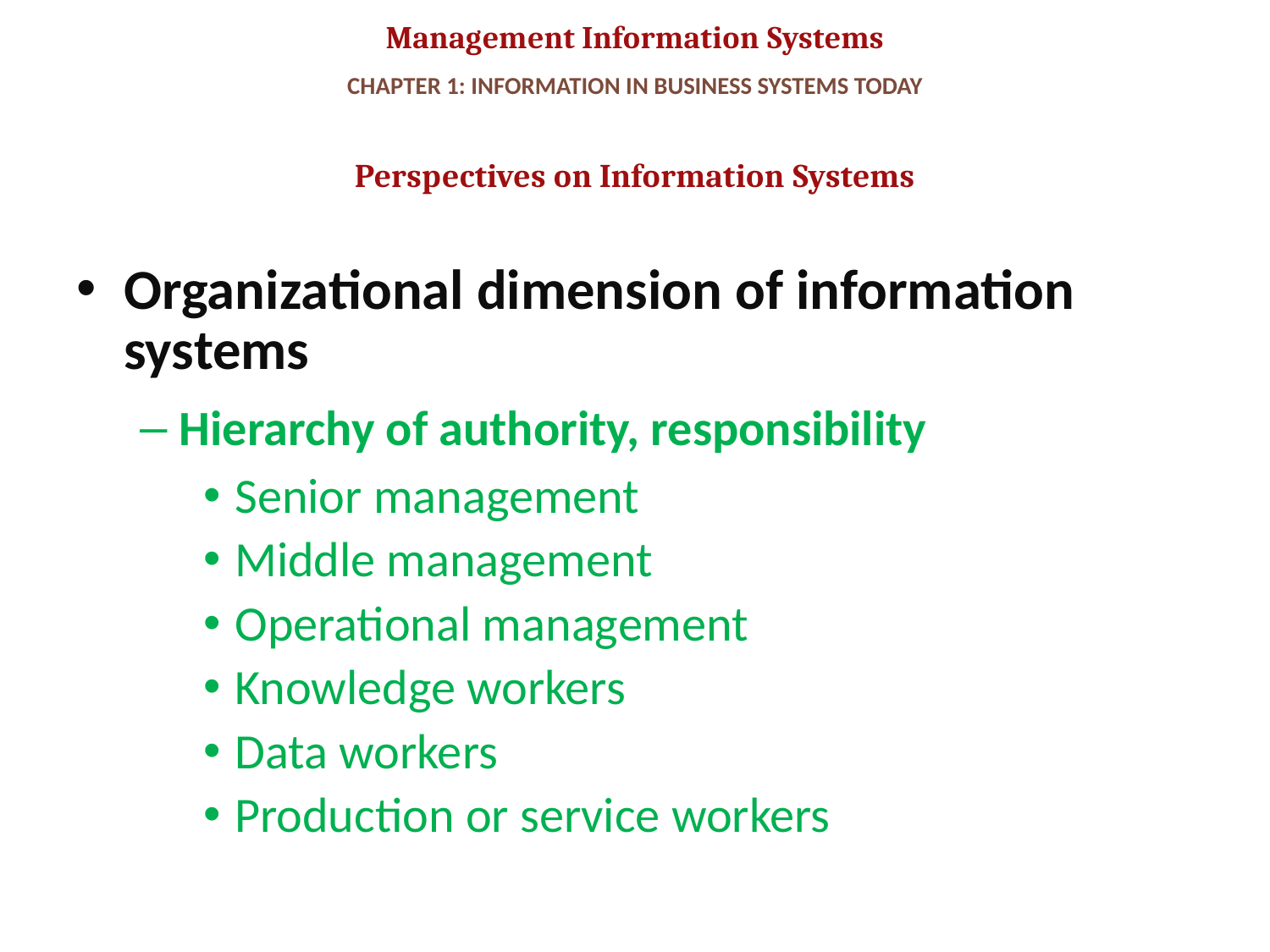

# CHAPTER 1: INFORMATION IN BUSINESS SYSTEMS TODAY
Perspectives on Information Systems
Organizational dimension of information systems
Hierarchy of authority, responsibility
Senior management
Middle management
Operational management
Knowledge workers
Data workers
Production or service workers
16